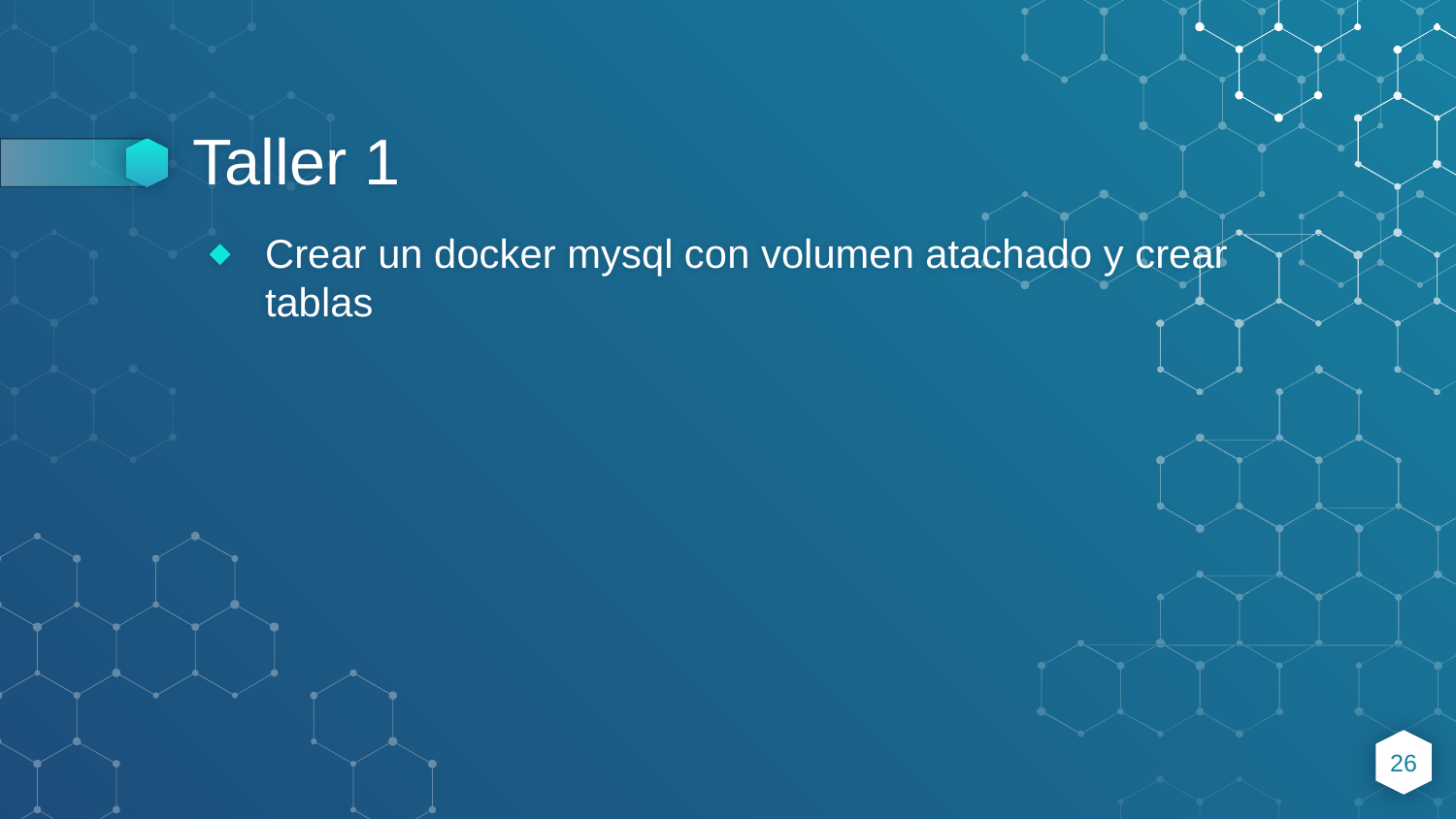

# Taller 1
Crear un docker mysql con volumen atachado y crear tablas

26